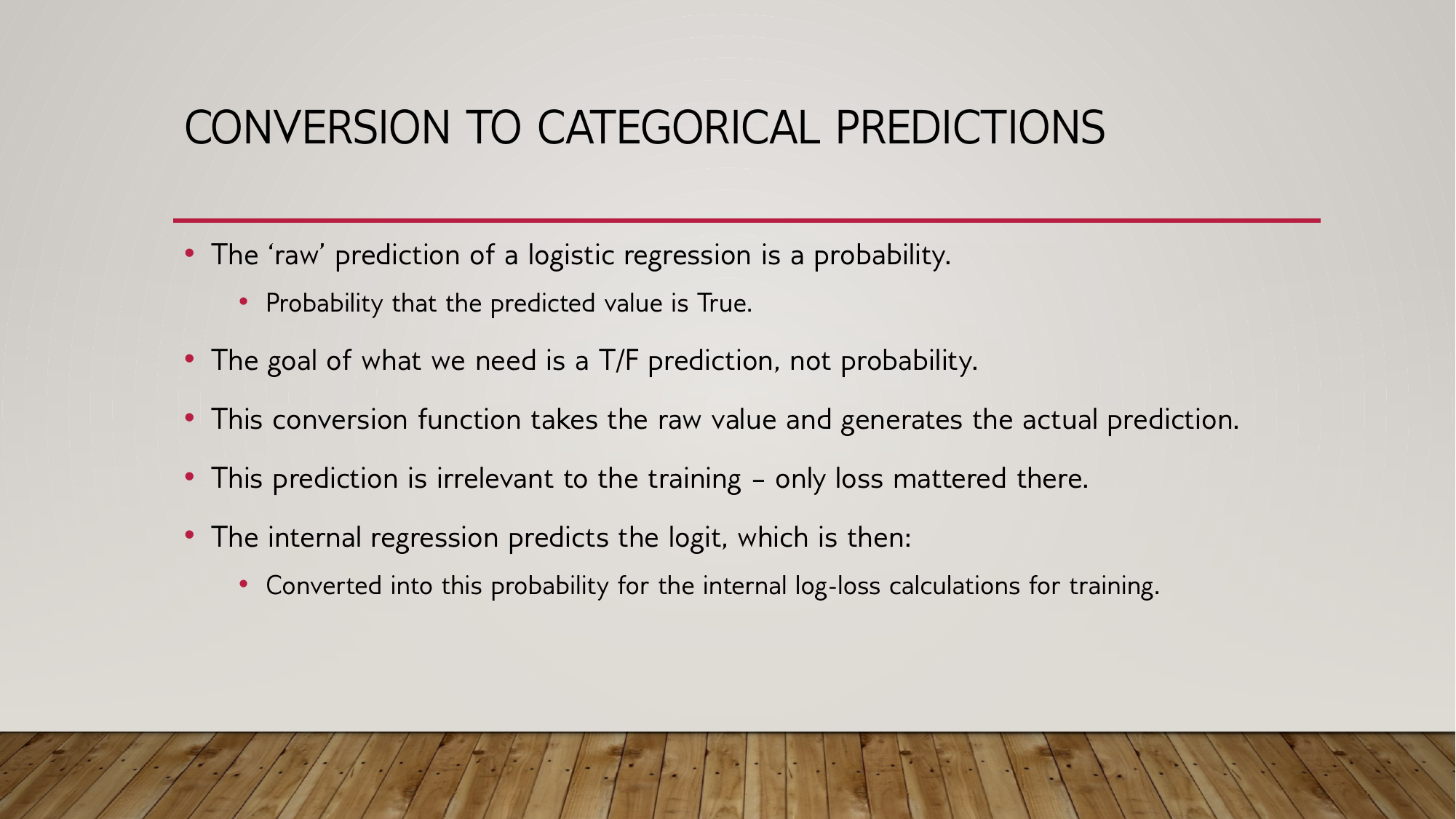

# Conversion to Categorical Predictions
The ‘raw’ prediction of a logistic regression is a probability.
Probability that the predicted value is True.
The goal of what we need is a T/F prediction, not probability.
This conversion function takes the raw value and generates the actual prediction.
This prediction is irrelevant to the training – only loss mattered there.
The internal regression predicts the logit, which is then:
Converted into this probability for the internal log-loss calculations for training.